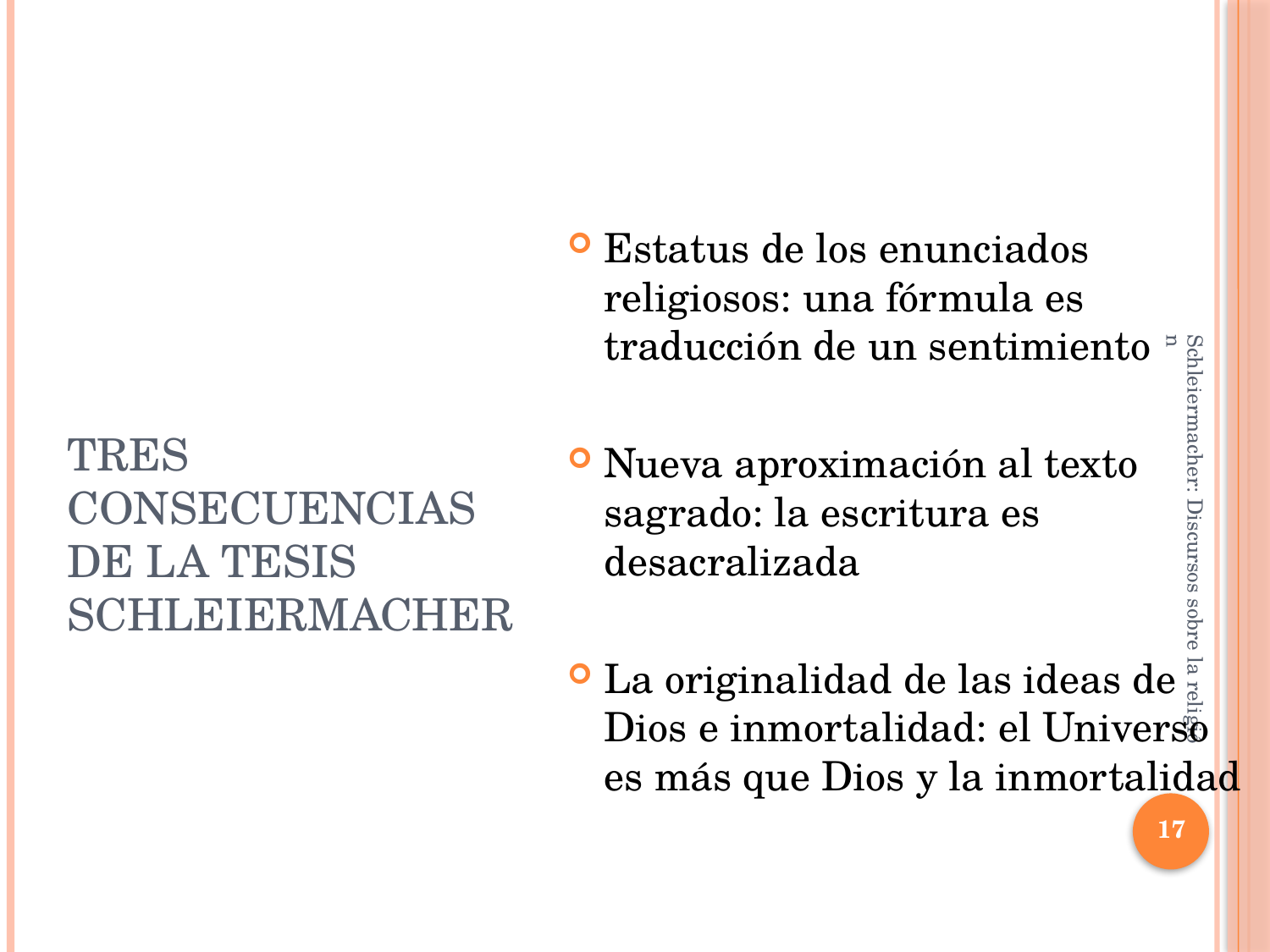

Estatus de los enunciados religiosos: una fórmula es traducción de un sentimiento

Nueva aproximación al texto sagrado: la escritura es desacralizada

La originalidad de las ideas de Dios e inmortalidad: el Universo es más que Dios y la inmortalidad
# Tres consecuencias de la tesis Schleiermacher
Schleiermacher: Discursos sobre la religión
17